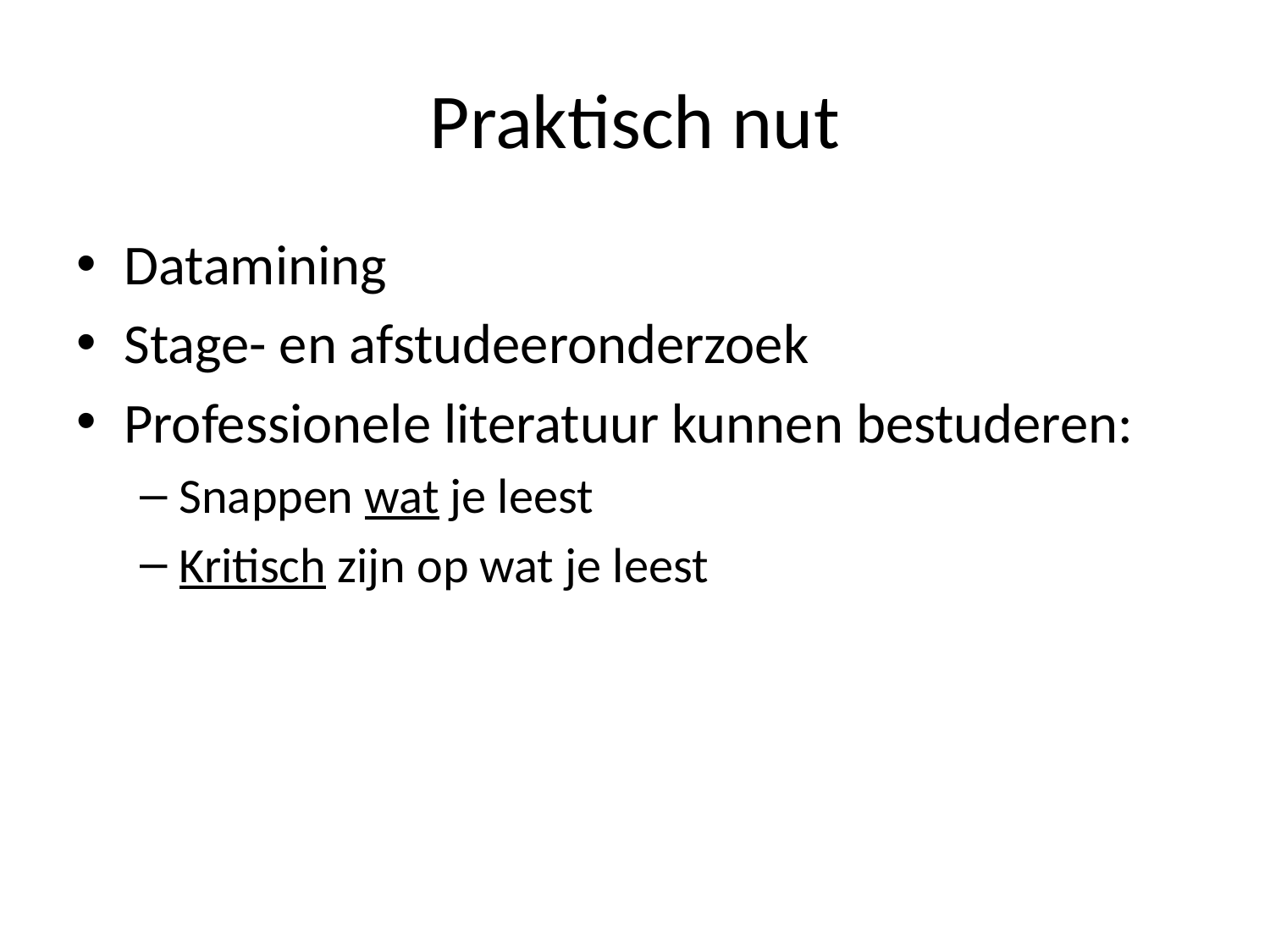

# Praktisch nut
Datamining
Stage- en afstudeeronderzoek
Professionele literatuur kunnen bestuderen:
Snappen wat je leest
Kritisch zijn op wat je leest